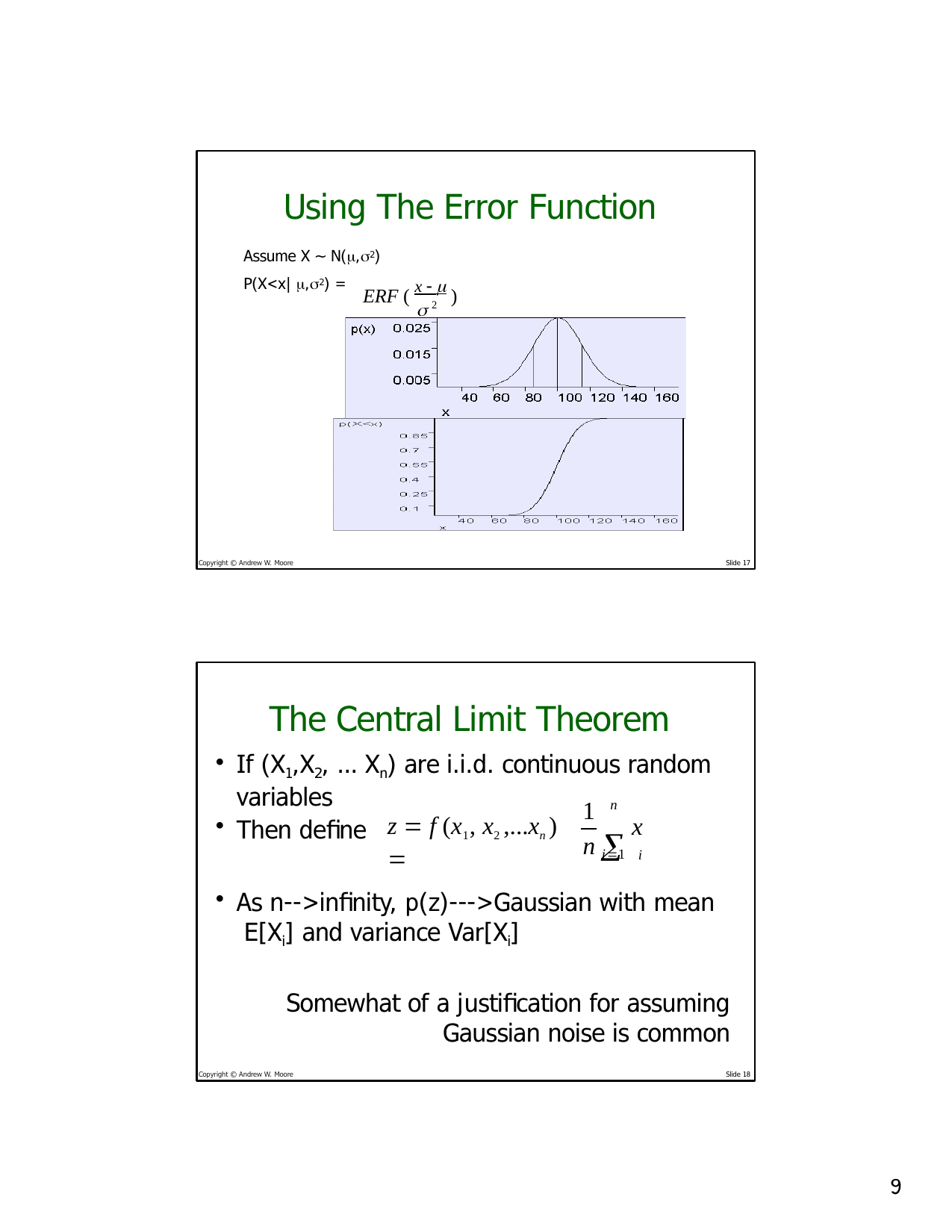

Using The Error Function
Assume X ~ N(μ,σ2)
ERF ( x − μ )
P(X<x| μ,σ2) =
σ 2

Copyright © Andrew W. Moore
Slide 17

The Central Limit Theorem
If (X1,X2, … Xn) are i.i.d. continuous random  variables
1
n
n
∑ i
z = f (x1, x2 ,...xn ) =
x
Then define

i=1

As n-->infinity, p(z)--->Gaussian with mean  E[Xi] and variance Var[Xi]
Somewhat of a justification for assuming
Gaussian noise is common
Copyright © Andrew W. Moore
Slide 18
9